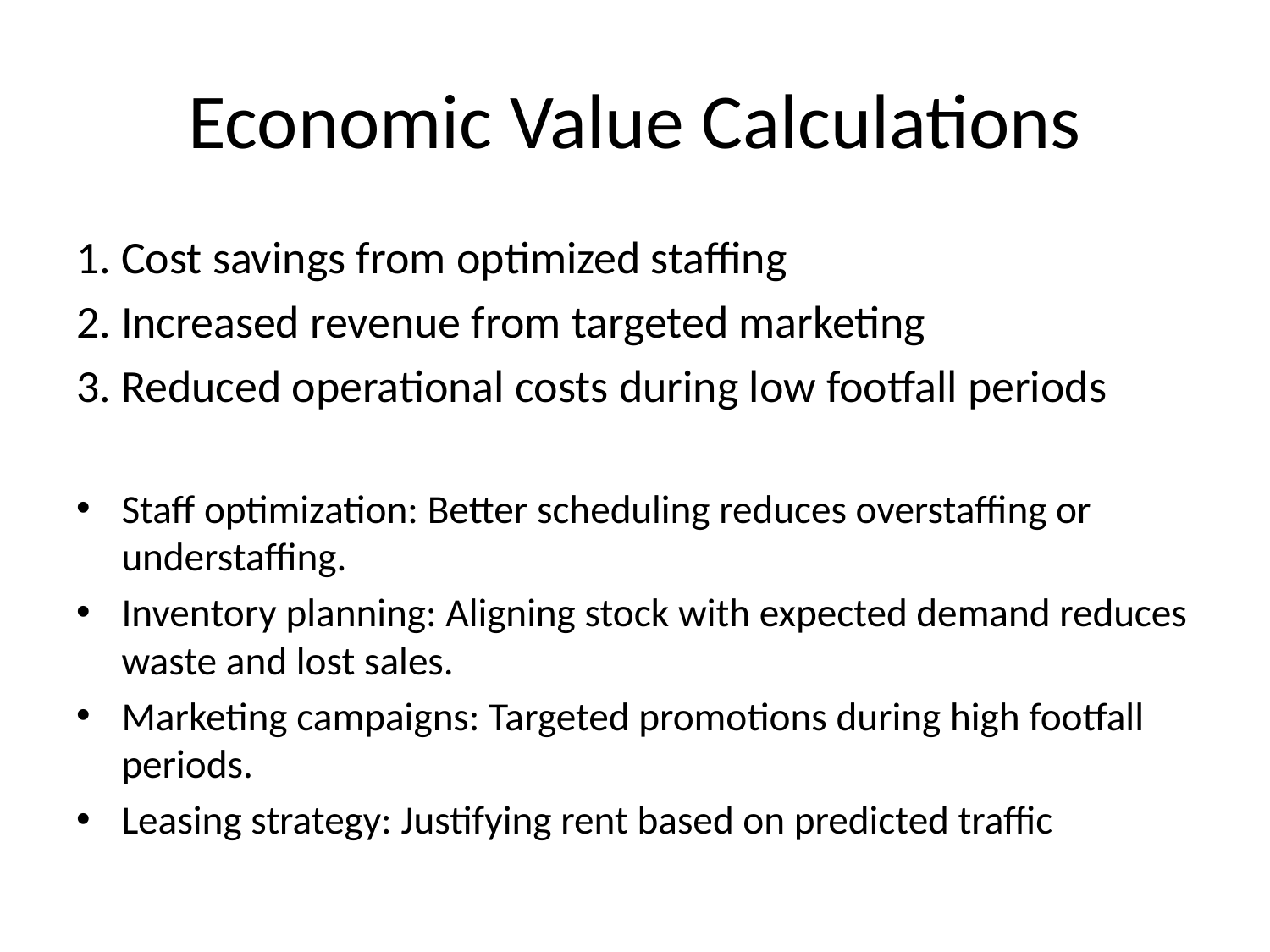

# Economic Value Calculations
1. Cost savings from optimized staffing
2. Increased revenue from targeted marketing
3. Reduced operational costs during low footfall periods

Staff optimization: Better scheduling reduces overstaffing or understaffing.
Inventory planning: Aligning stock with expected demand reduces waste and lost sales.
Marketing campaigns: Targeted promotions during high footfall periods.
Leasing strategy: Justifying rent based on predicted traffic